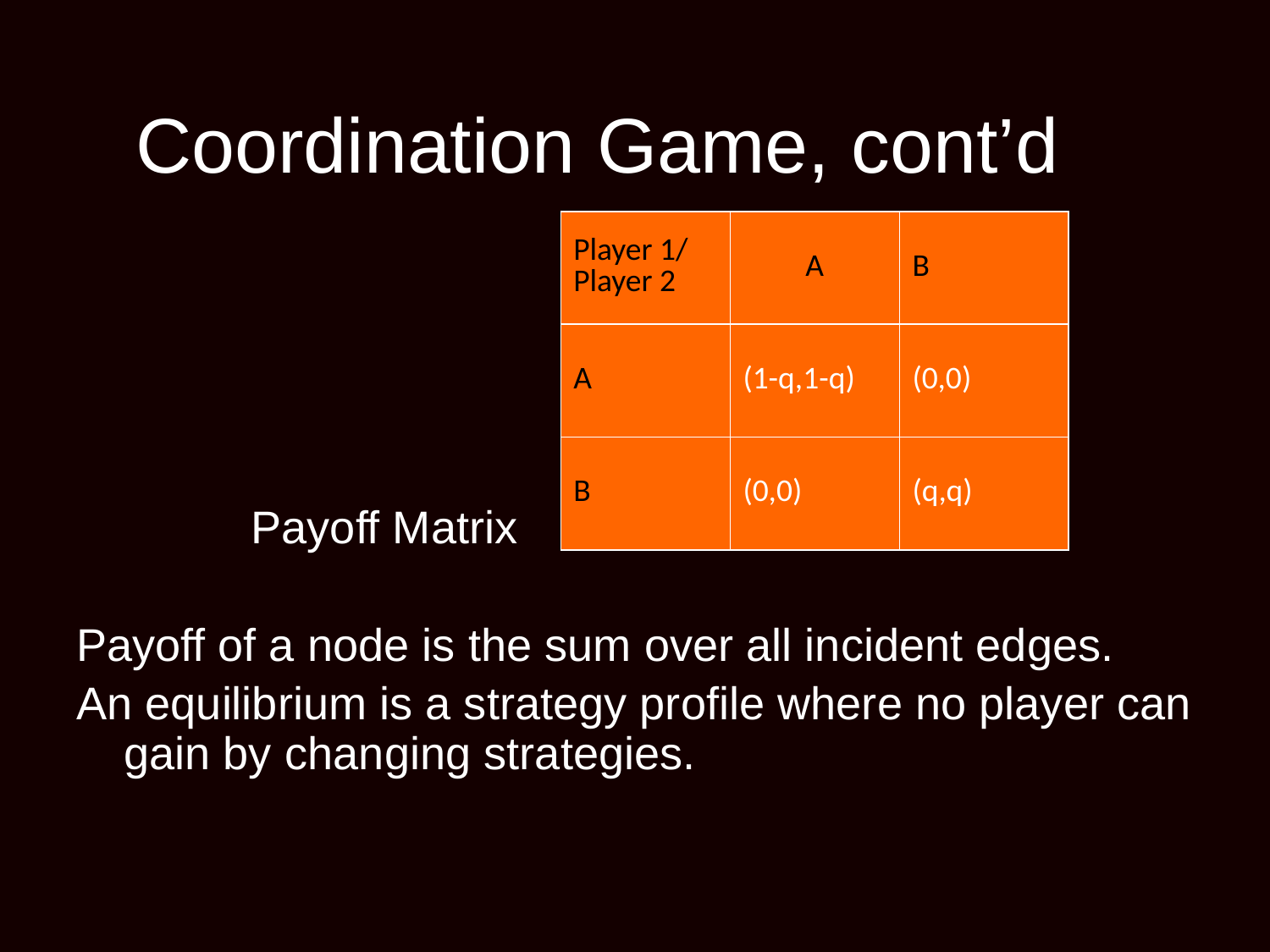

# Coordination Game, cont’d
| Player 1/ Player 2 | A | B |
| --- | --- | --- |
| A | (1-q,1-q) | (0,0) |
| B | (0,0) | (q,q) |

		Payoff Matrix

Payoff of a node is the sum over all incident edges.
An equilibrium is a strategy profile where no player can gain by changing strategies.